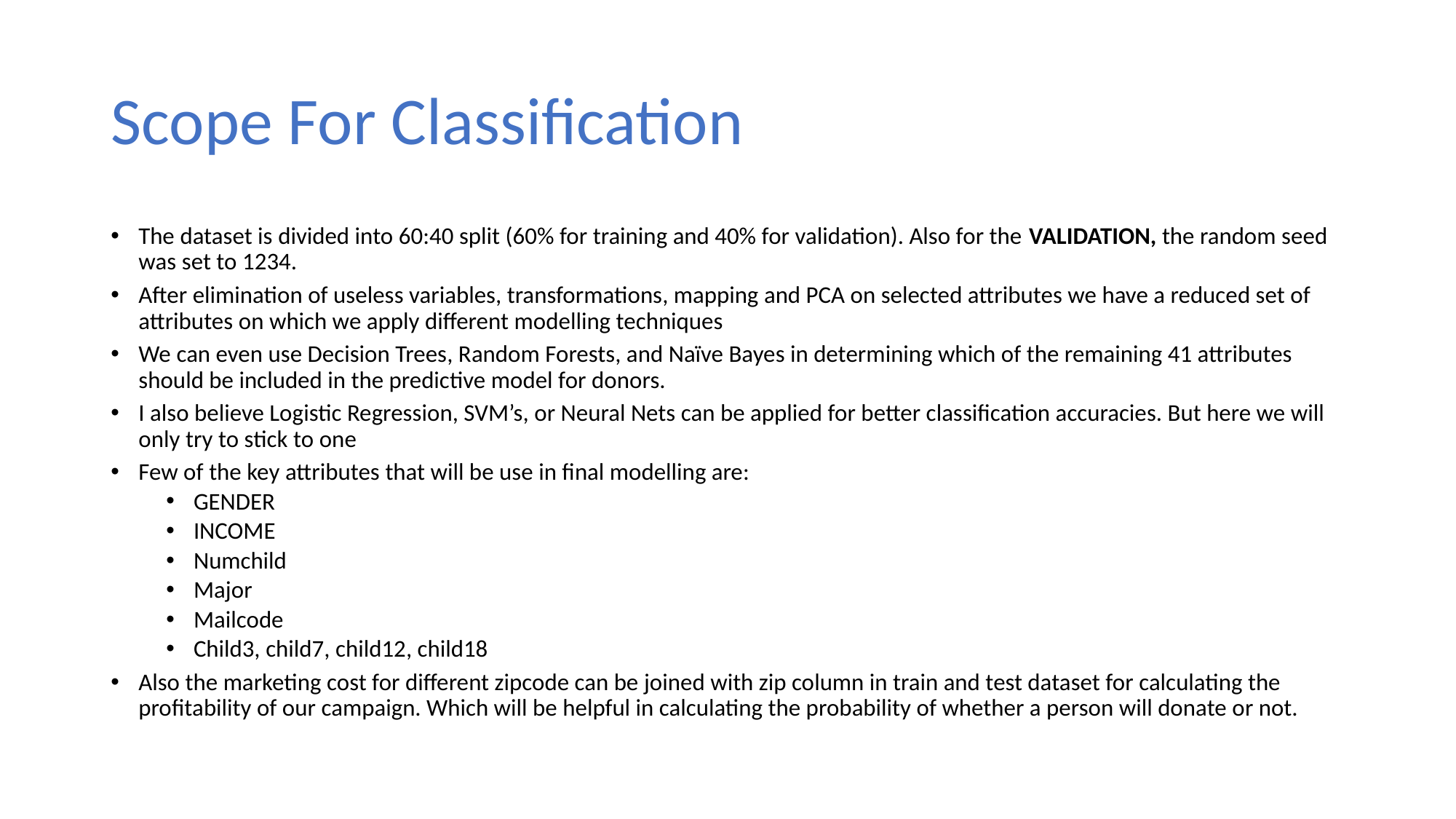

# Scope For Classification
The dataset is divided into 60:40 split (60% for training and 40% for validation). Also for the VALIDATION, the random seed was set to 1234.
After elimination of useless variables, transformations, mapping and PCA on selected attributes we have a reduced set of attributes on which we apply different modelling techniques
We can even use Decision Trees, Random Forests, and Naïve Bayes in determining which of the remaining 41 attributes should be included in the predictive model for donors.
I also believe Logistic Regression, SVM’s, or Neural Nets can be applied for better classification accuracies. But here we will only try to stick to one
Few of the key attributes that will be use in final modelling are:
GENDER
INCOME
Numchild
Major
Mailcode
Child3, child7, child12, child18
Also the marketing cost for different zipcode can be joined with zip column in train and test dataset for calculating the profitability of our campaign. Which will be helpful in calculating the probability of whether a person will donate or not.